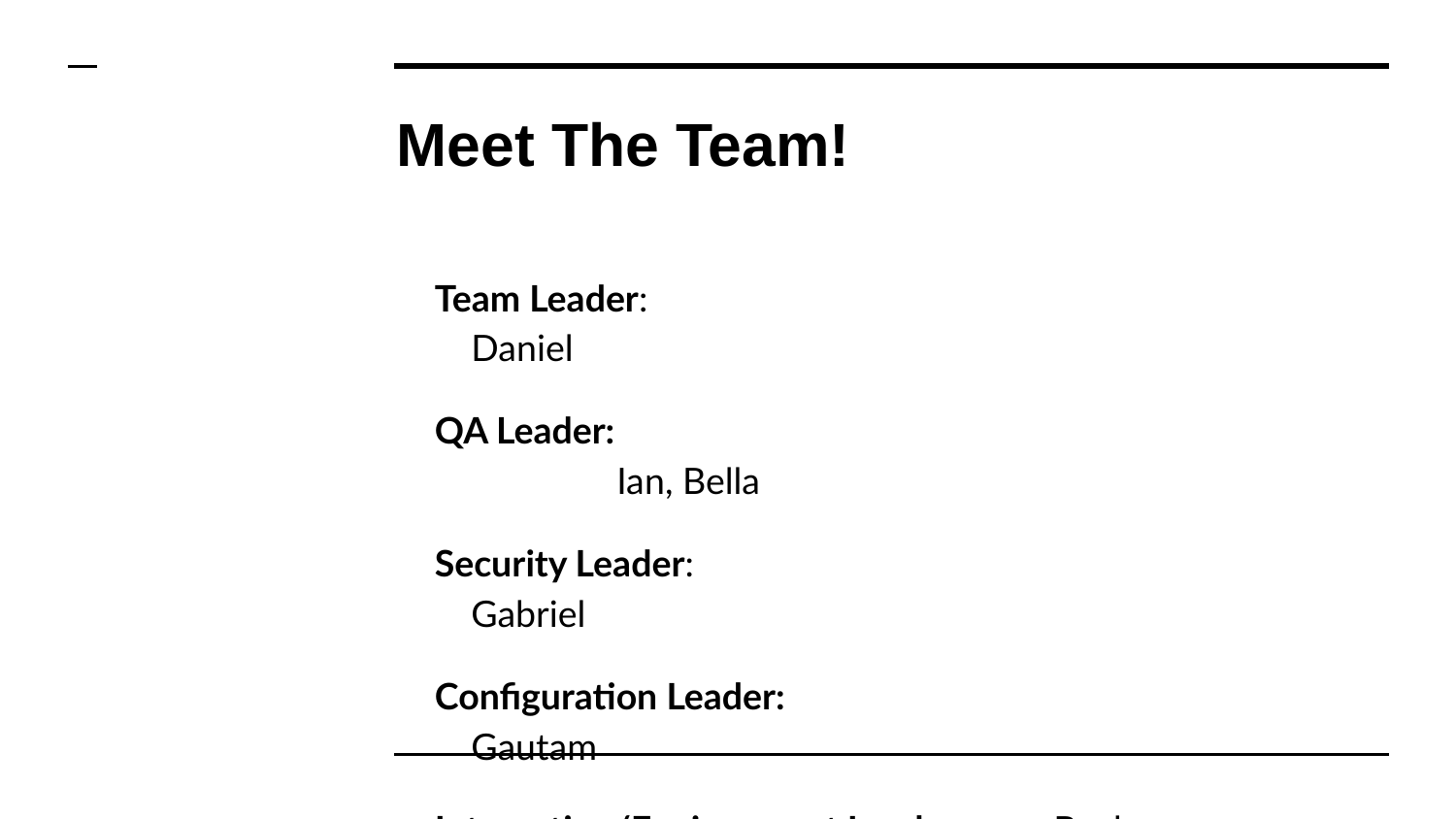

# Meet The Team!
Team Leader: 					Daniel
QA Leader: 						Ian, Bella
Security Leader: 					Gabriel
Configuration Leader: 				Gautam
Integration/Environment Leader: 	Becky
Design Leader: 					Adiba
Requirement Leader: 				Bella